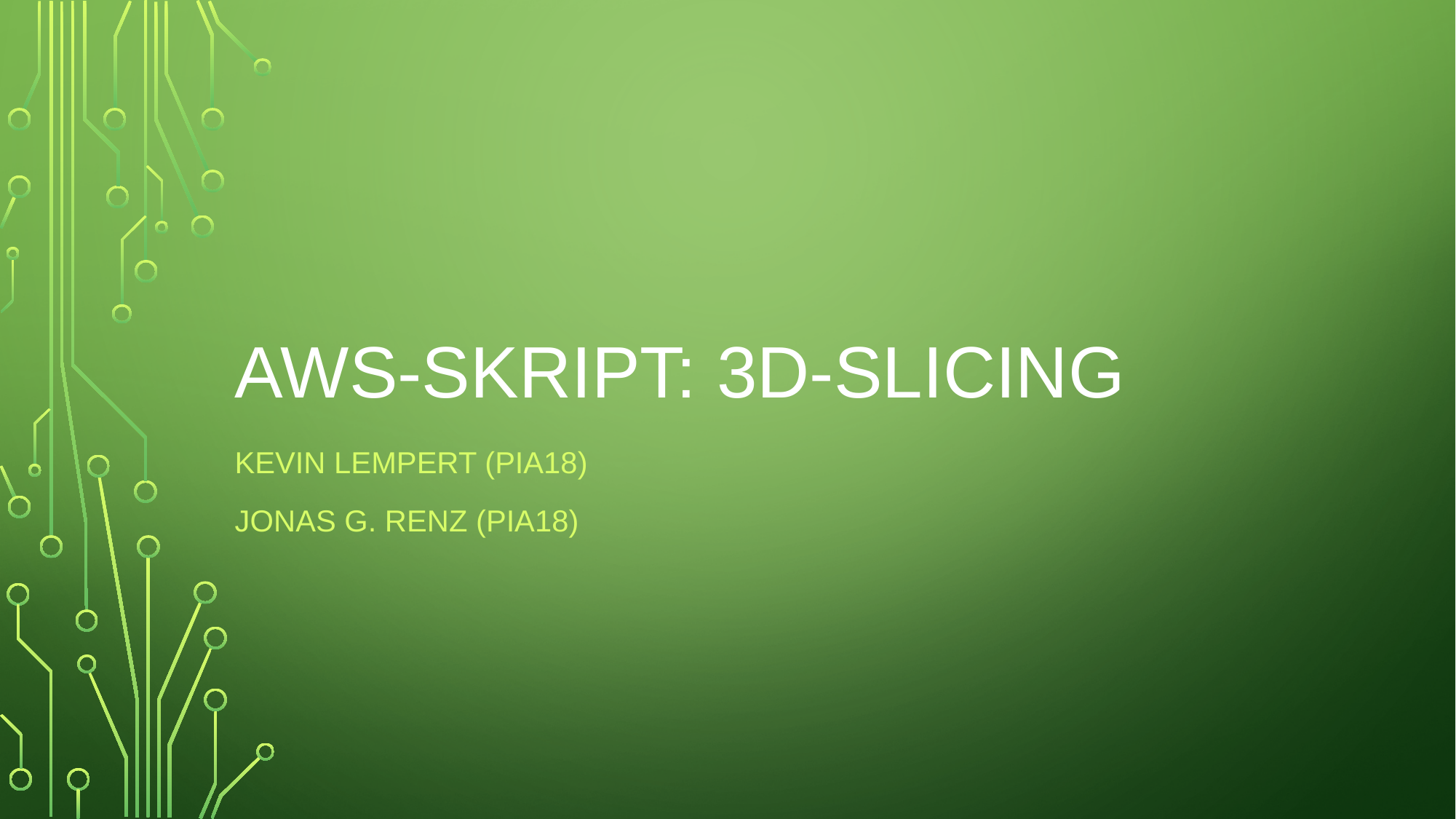

# AWS-Skript: 3D-Slicing
Kevin lempert (pia18)
Jonas G. Renz (pia18)